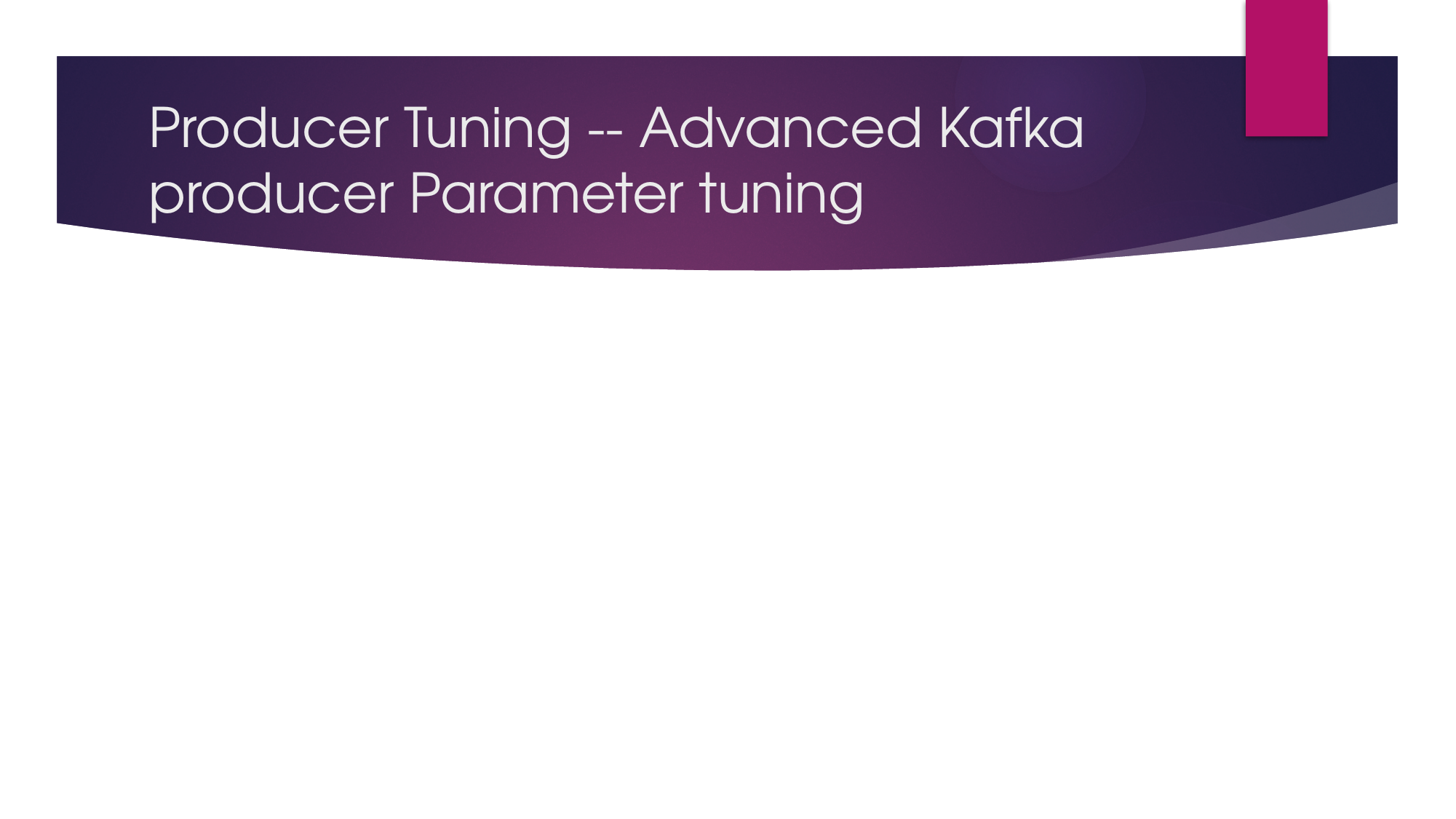

# Producer Tuning -- Advanced Kafka producer Parameter tuning